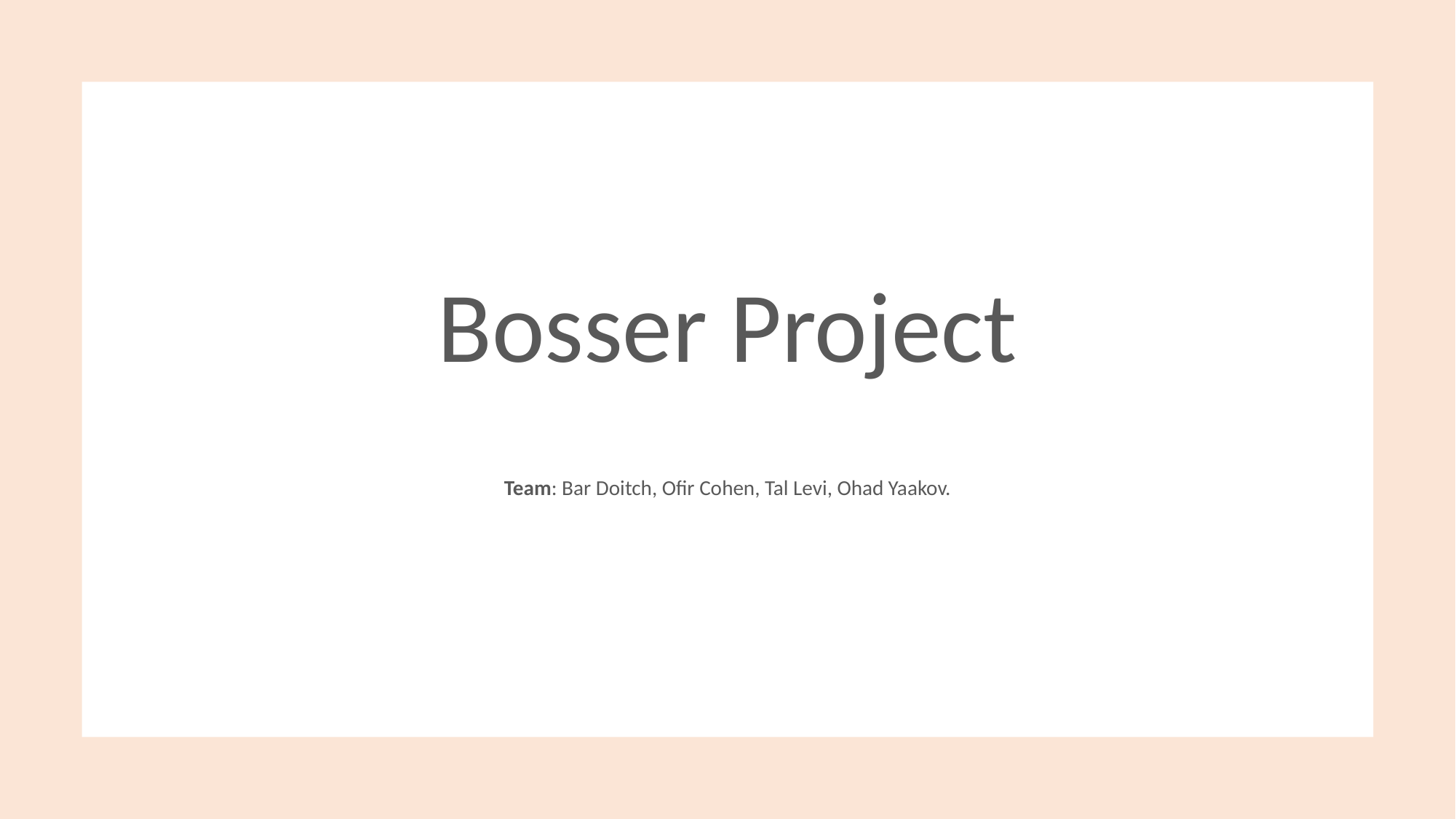

# Bosser Project
Team: Bar Doitch, Ofir Cohen, Tal Levi, Ohad Yaakov.